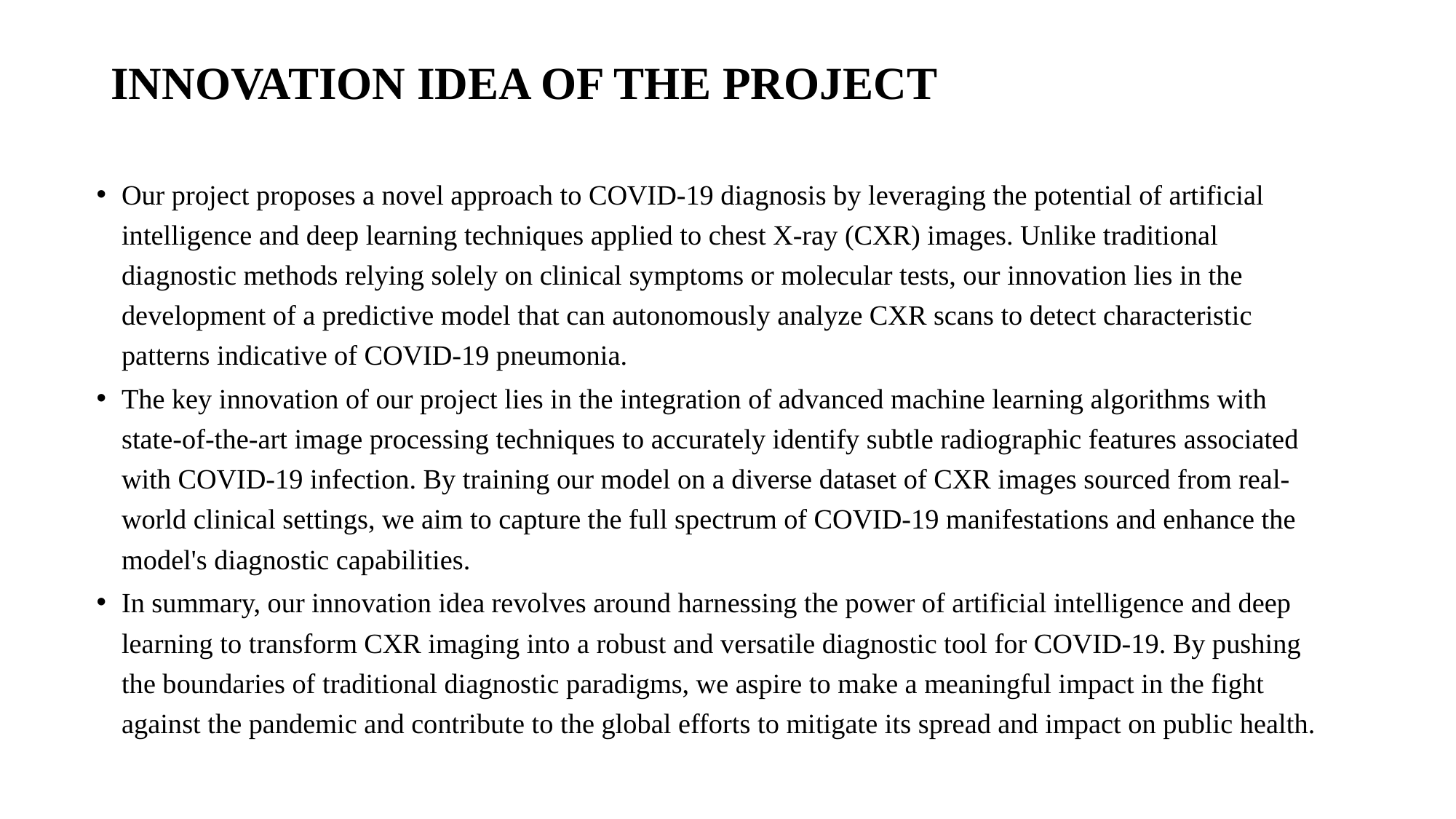

# INNOVATION IDEA OF THE PROJECT

Our project proposes a novel approach to COVID-19 diagnosis by leveraging the potential of artificial intelligence and deep learning techniques applied to chest X-ray (CXR) images. Unlike traditional diagnostic methods relying solely on clinical symptoms or molecular tests, our innovation lies in the development of a predictive model that can autonomously analyze CXR scans to detect characteristic patterns indicative of COVID-19 pneumonia.
The key innovation of our project lies in the integration of advanced machine learning algorithms with state-of-the-art image processing techniques to accurately identify subtle radiographic features associated with COVID-19 infection. By training our model on a diverse dataset of CXR images sourced from real-world clinical settings, we aim to capture the full spectrum of COVID-19 manifestations and enhance the model's diagnostic capabilities.
In summary, our innovation idea revolves around harnessing the power of artificial intelligence and deep learning to transform CXR imaging into a robust and versatile diagnostic tool for COVID-19. By pushing the boundaries of traditional diagnostic paradigms, we aspire to make a meaningful impact in the fight against the pandemic and contribute to the global efforts to mitigate its spread and impact on public health.